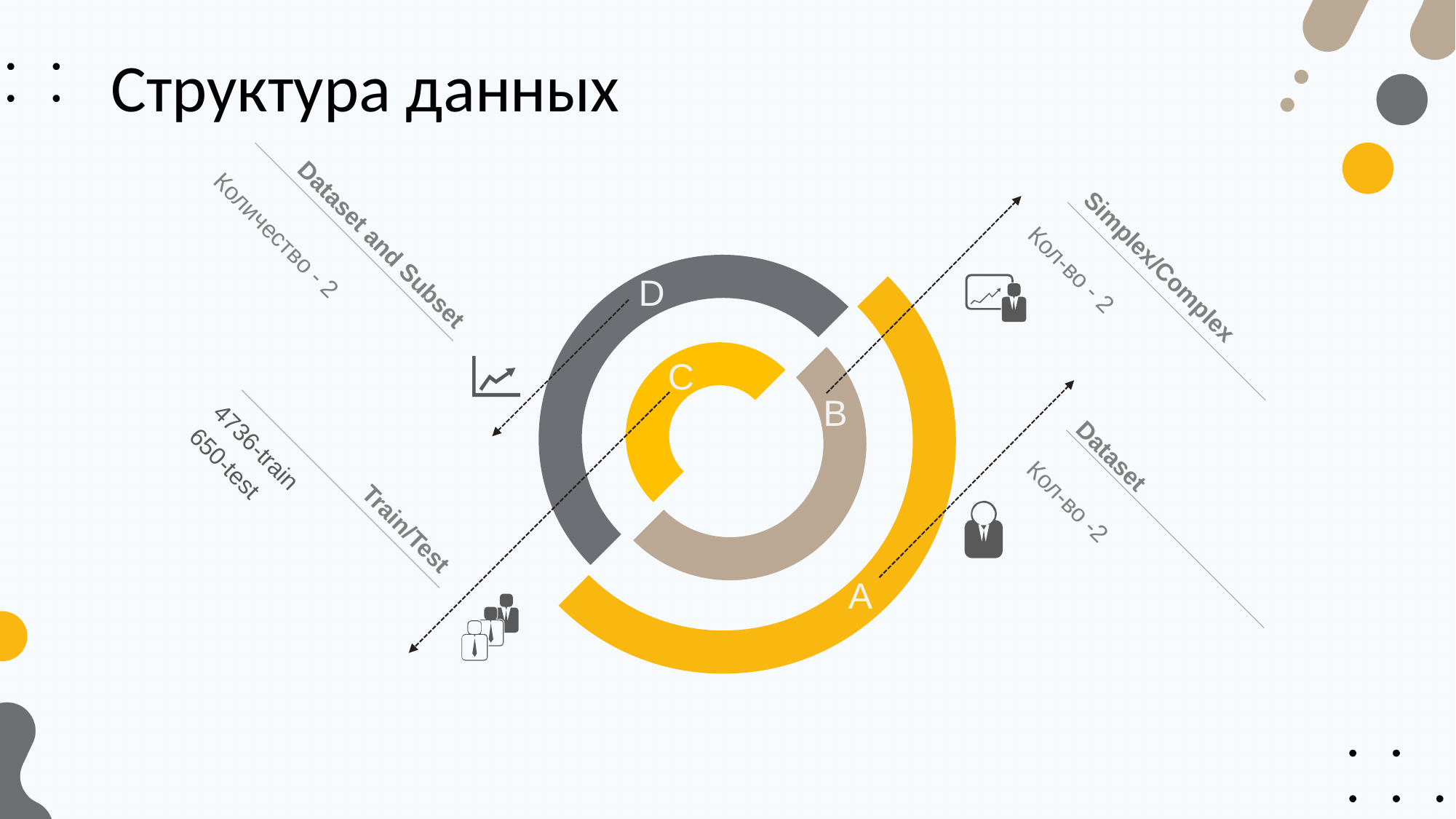

# Структура данных

Dataset and Subset
Количество - 2

D
Simplex/Complex
Кол-во - 2

A

C

B

Train/Test
4736-train
650-test
Dataset
Кол-во -2